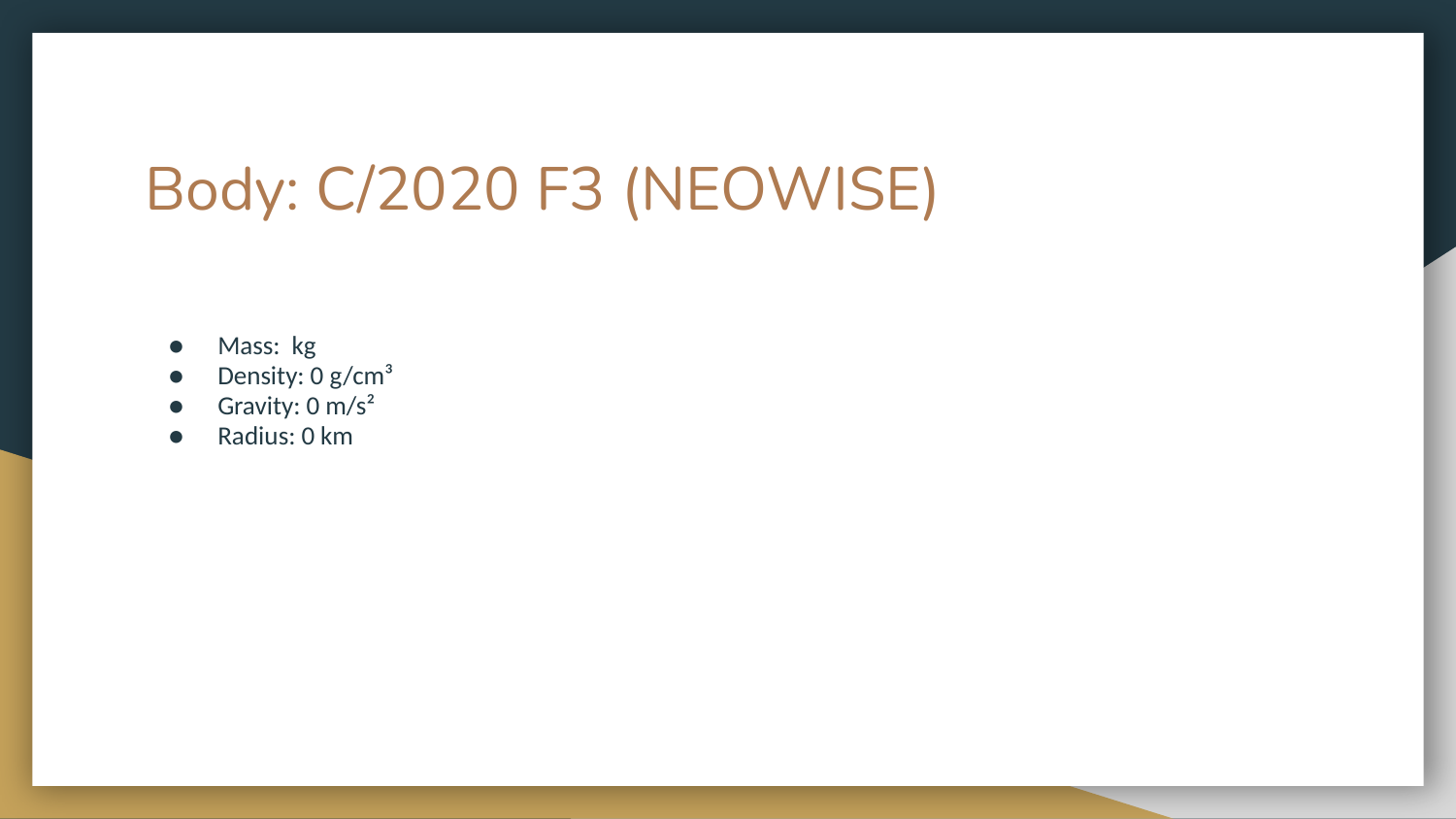

# Body: C/2020 F3 (NEOWISE)
Mass:  kg
Density: 0 g/cm³
Gravity: 0 m/s²
Radius: 0 km